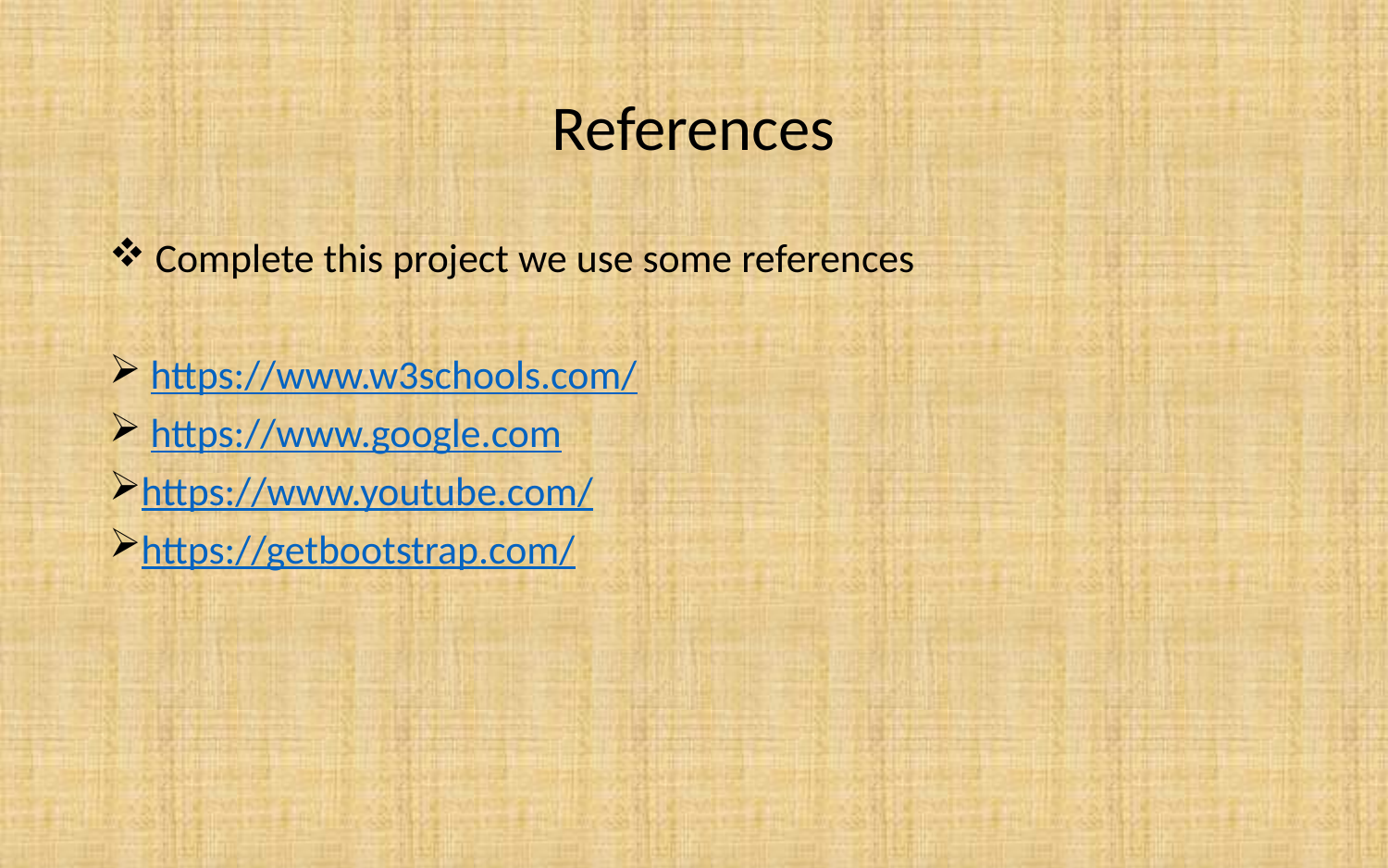

# References
 Complete this project we use some references

 https://www.w3schools.com/
 https://www.google.com
https://www.youtube.com/
https://getbootstrap.com/